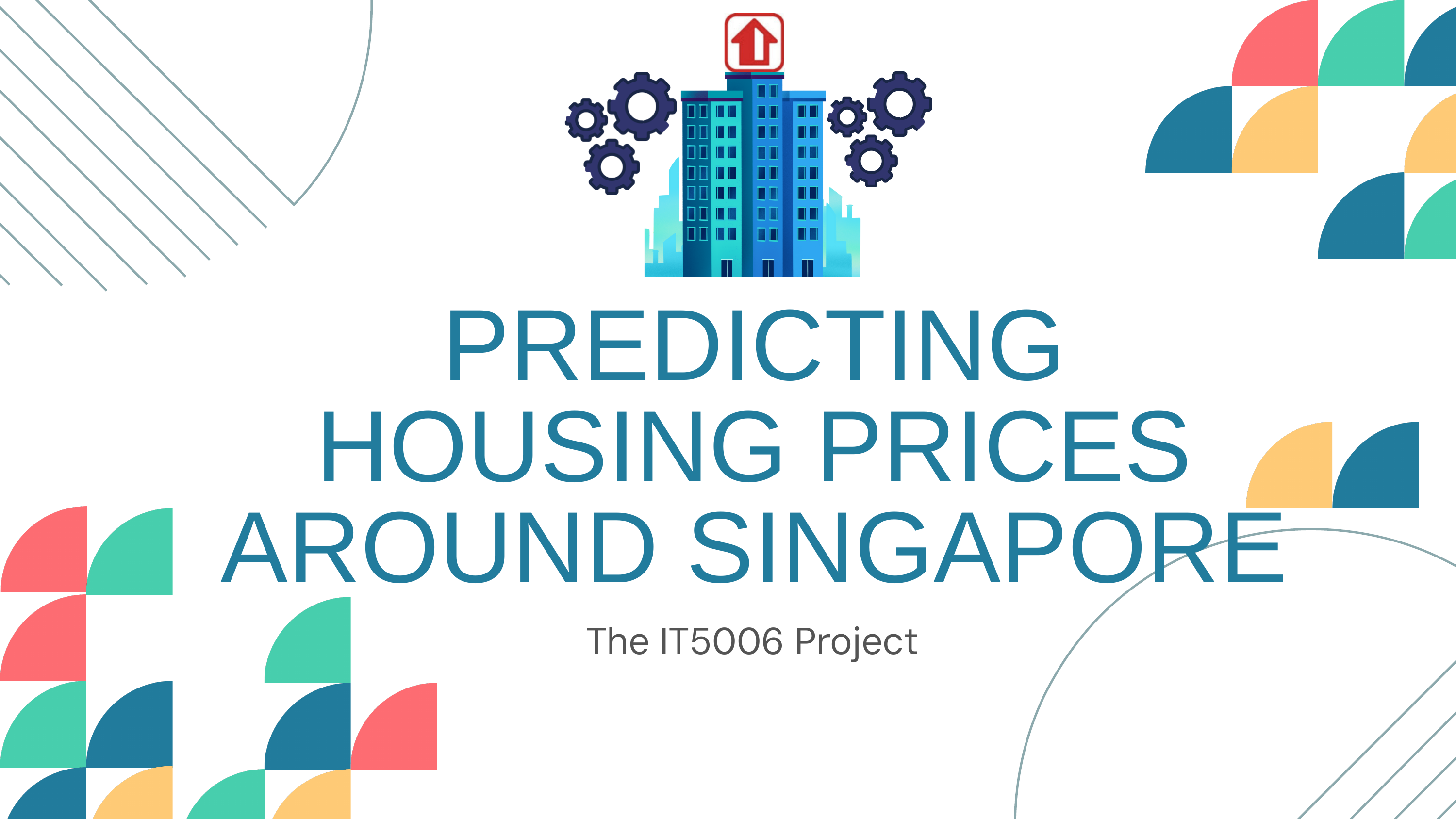

PREDICTING HOUSING PRICES AROUND SINGAPORE

The IT5006 Project